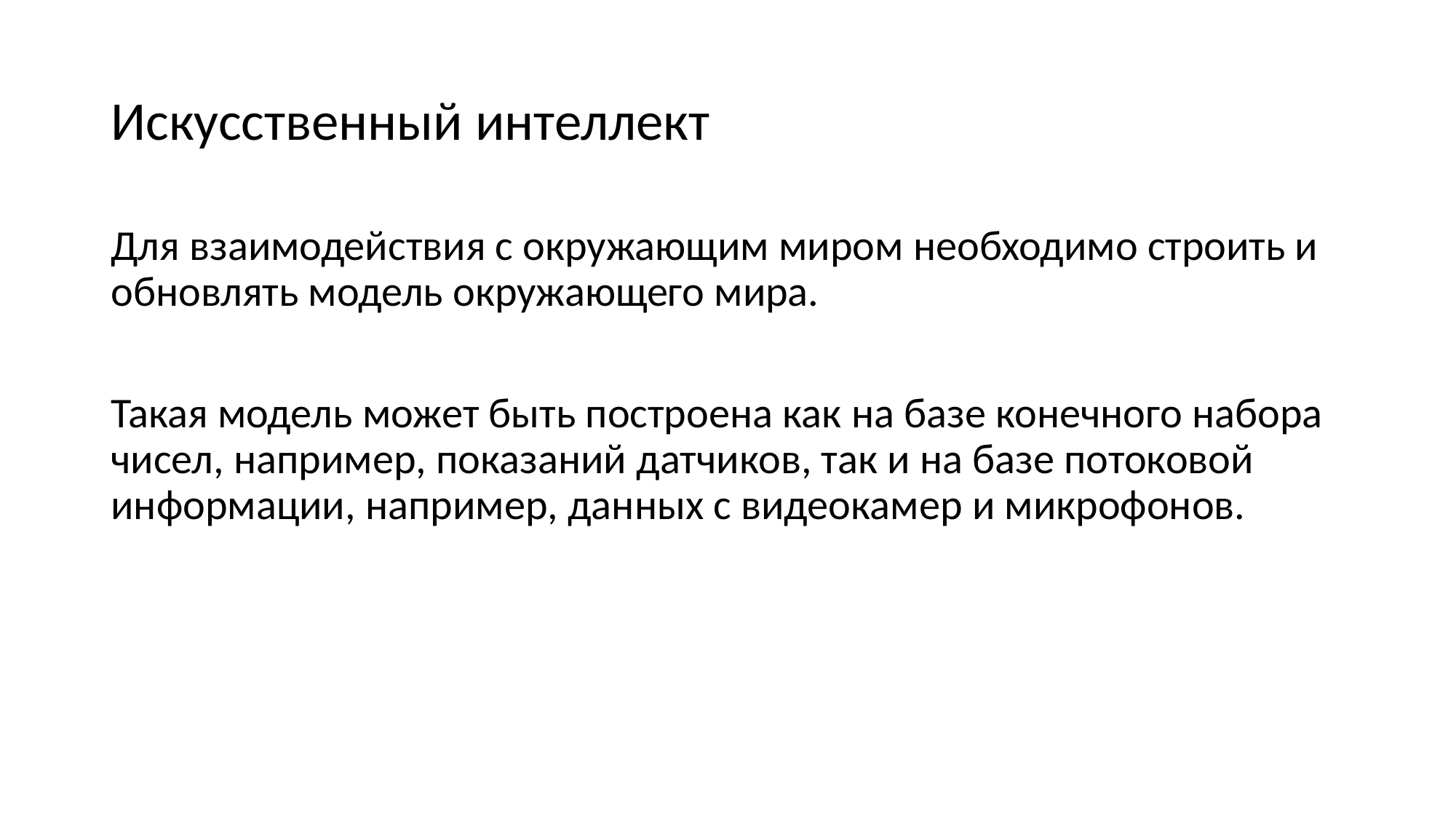

# Искусственный интеллект
Для взаимодействия с окружающим миром необходимо строить и обновлять модель окружающего мира.

Такая модель может быть построена как на базе конечного набора чисел, например, показаний датчиков, так и на базе потоковой информации, например, данных с видеокамер и микрофонов.